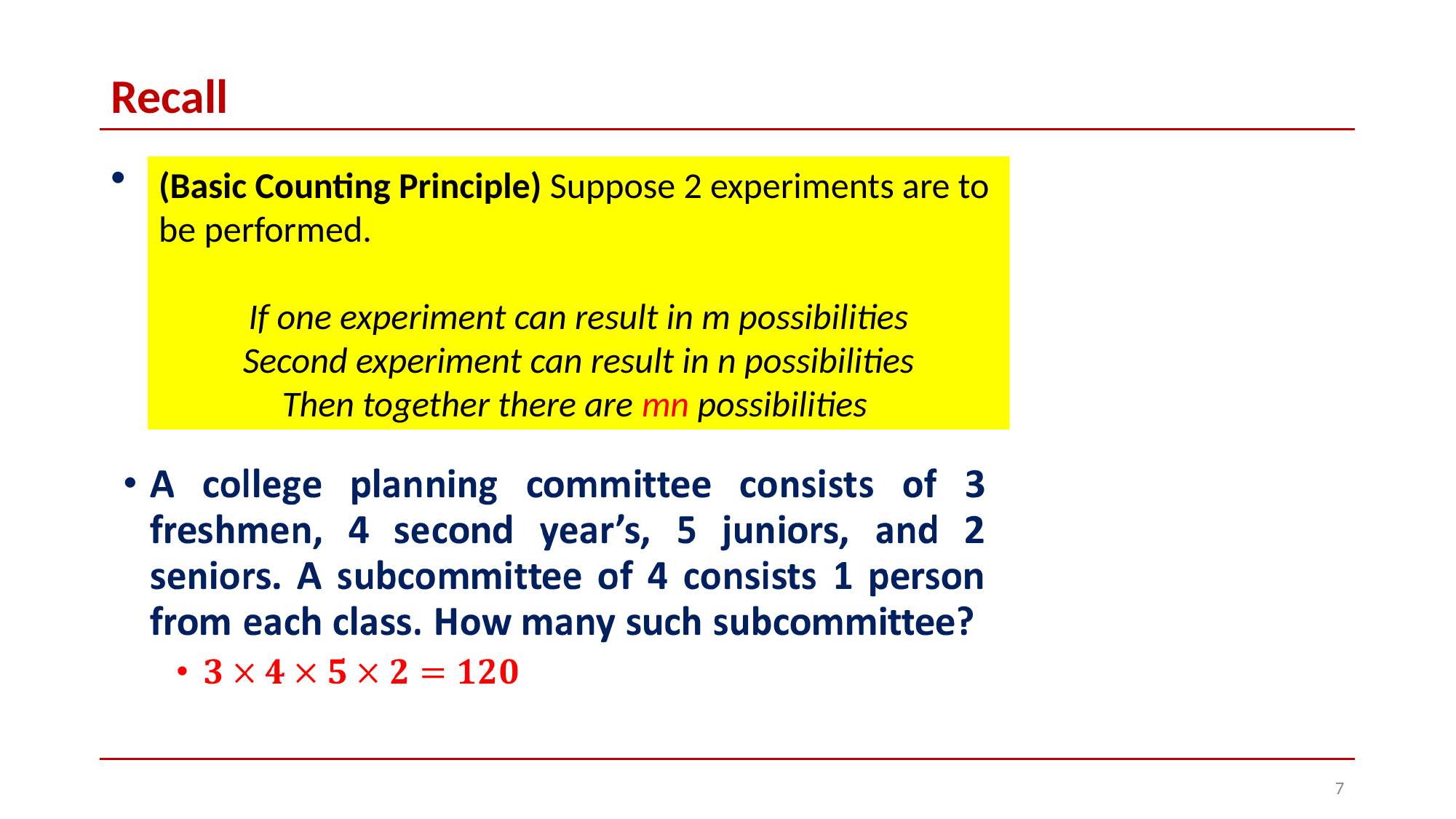

# Recall

(Basic Counting Principle) Suppose 2 experiments are to be performed.
If one experiment can result in m possibilities
Second experiment can result in n possibilities
Then together there are mn possibilities
7